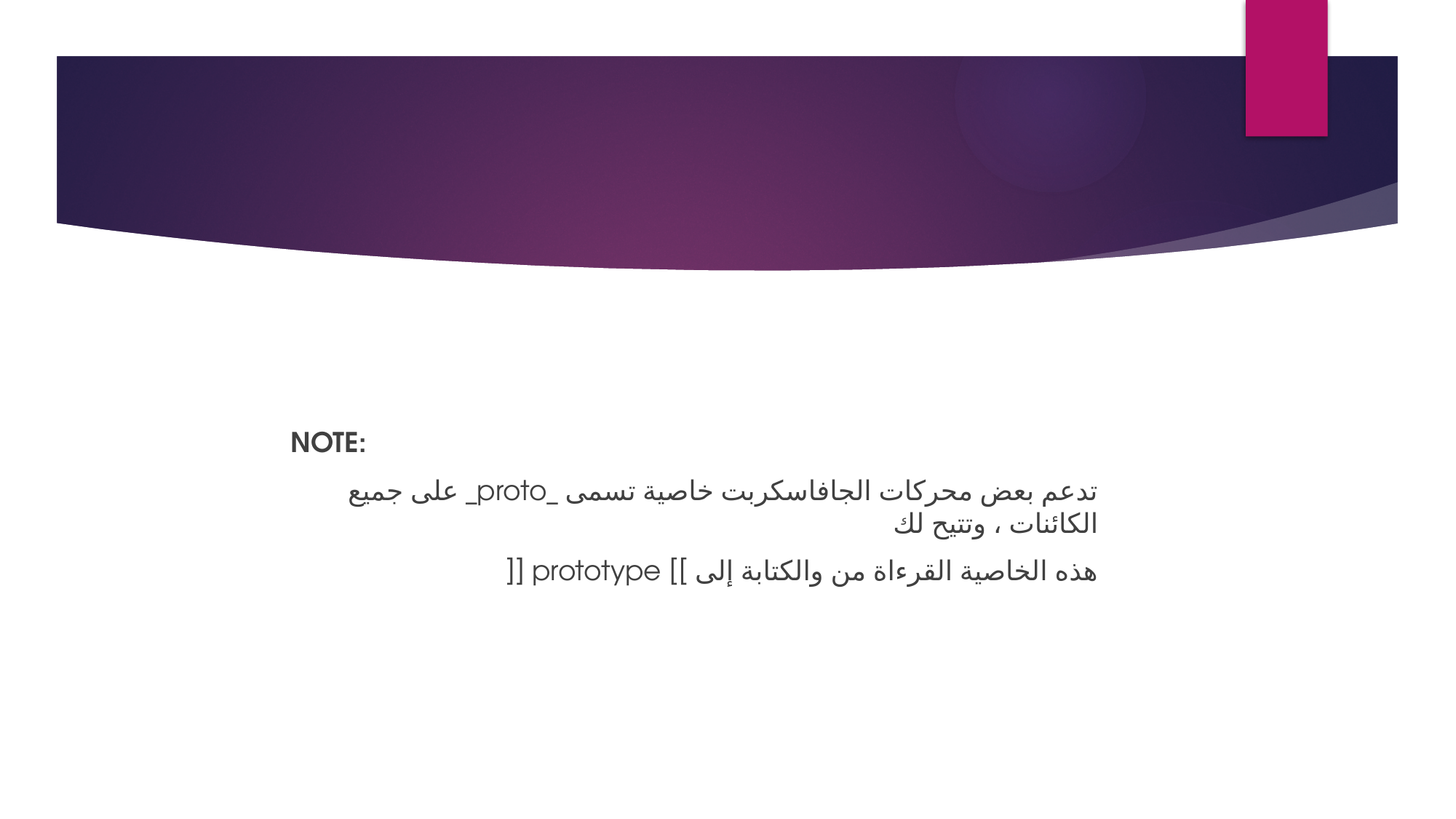

NOTE:
تدعم بعض محركات الجافاسكربت خاصية تسمى _proto_ على جميع الكائنات ، وتتيح لك
هذه الخاصية القرءاة من والكتابة إلى ]] prototype [[